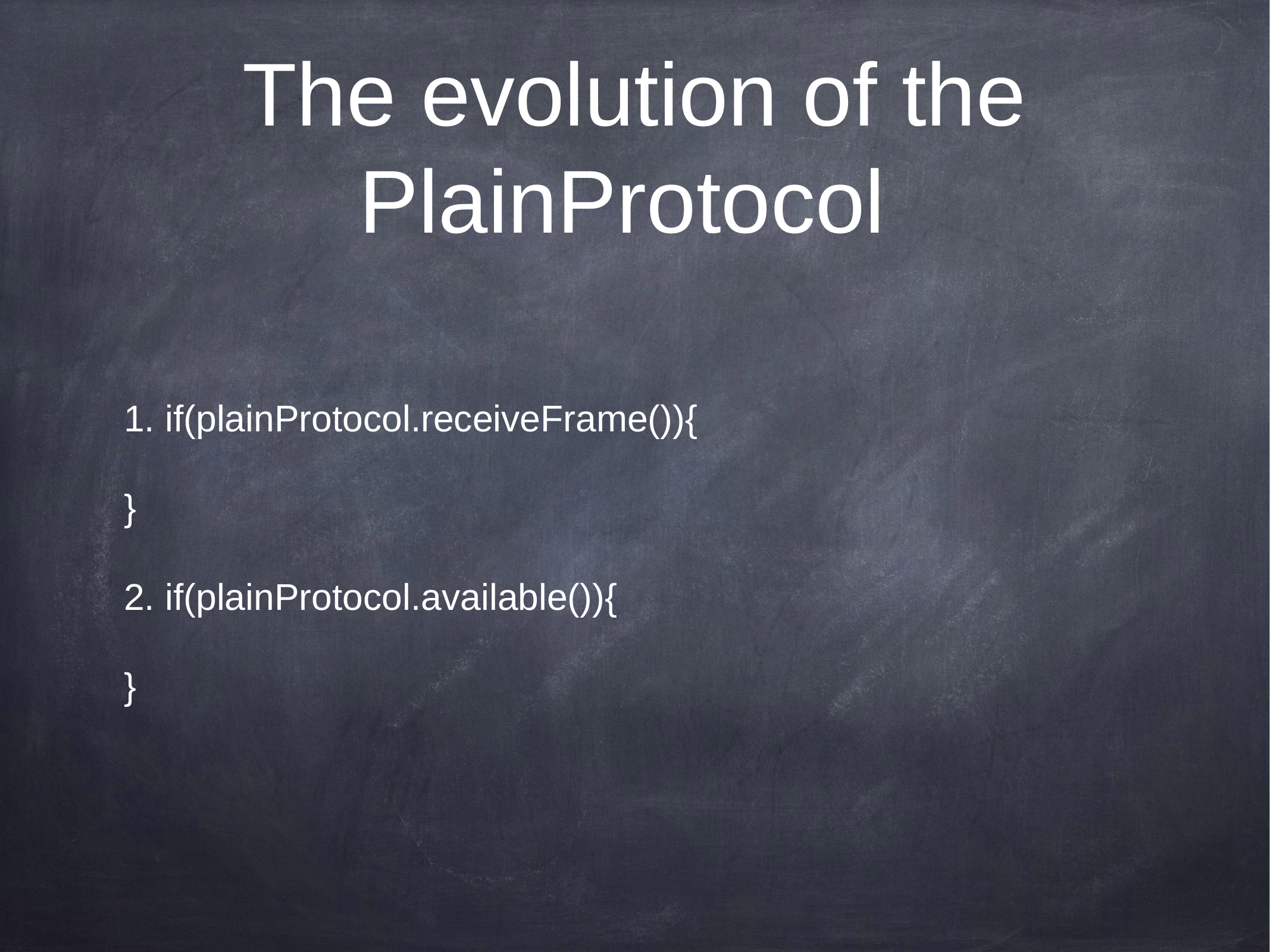

# The evolution of the PlainProtocol
1. if(plainProtocol.receiveFrame()){
}
2. if(plainProtocol.available()){
}